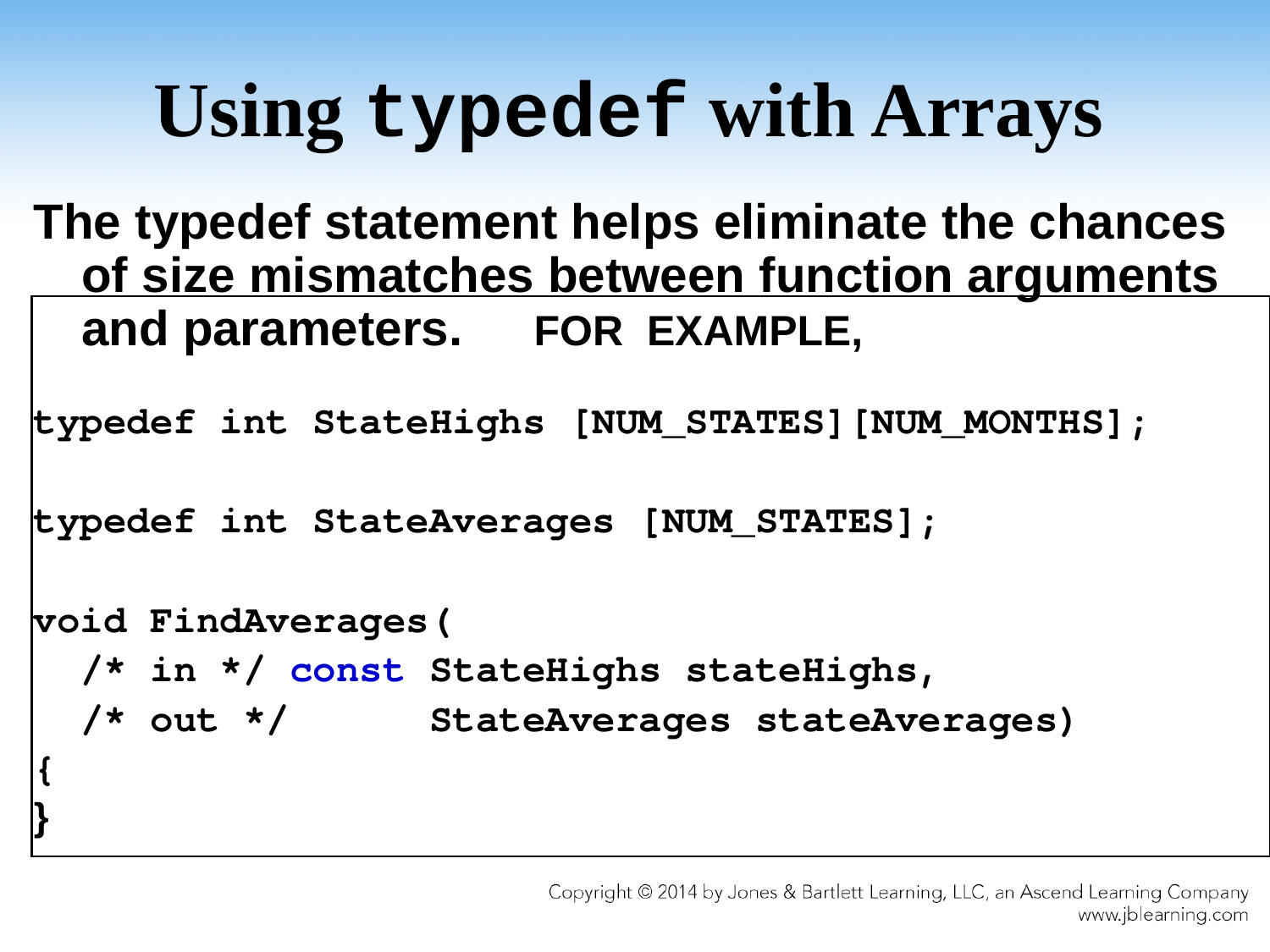

# Using typedef with Arrays
The typedef statement helps eliminate the chances of size mismatches between function arguments and parameters.      FOR  EXAMPLE,

typedef int StateHighs [NUM_STATES][NUM_MONTHS];

typedef int StateAverages [NUM_STATES];

void FindAverages(
  /* in */ const StateHighs stateHighs,
  /* out */      StateAverages stateAverages)
{
}